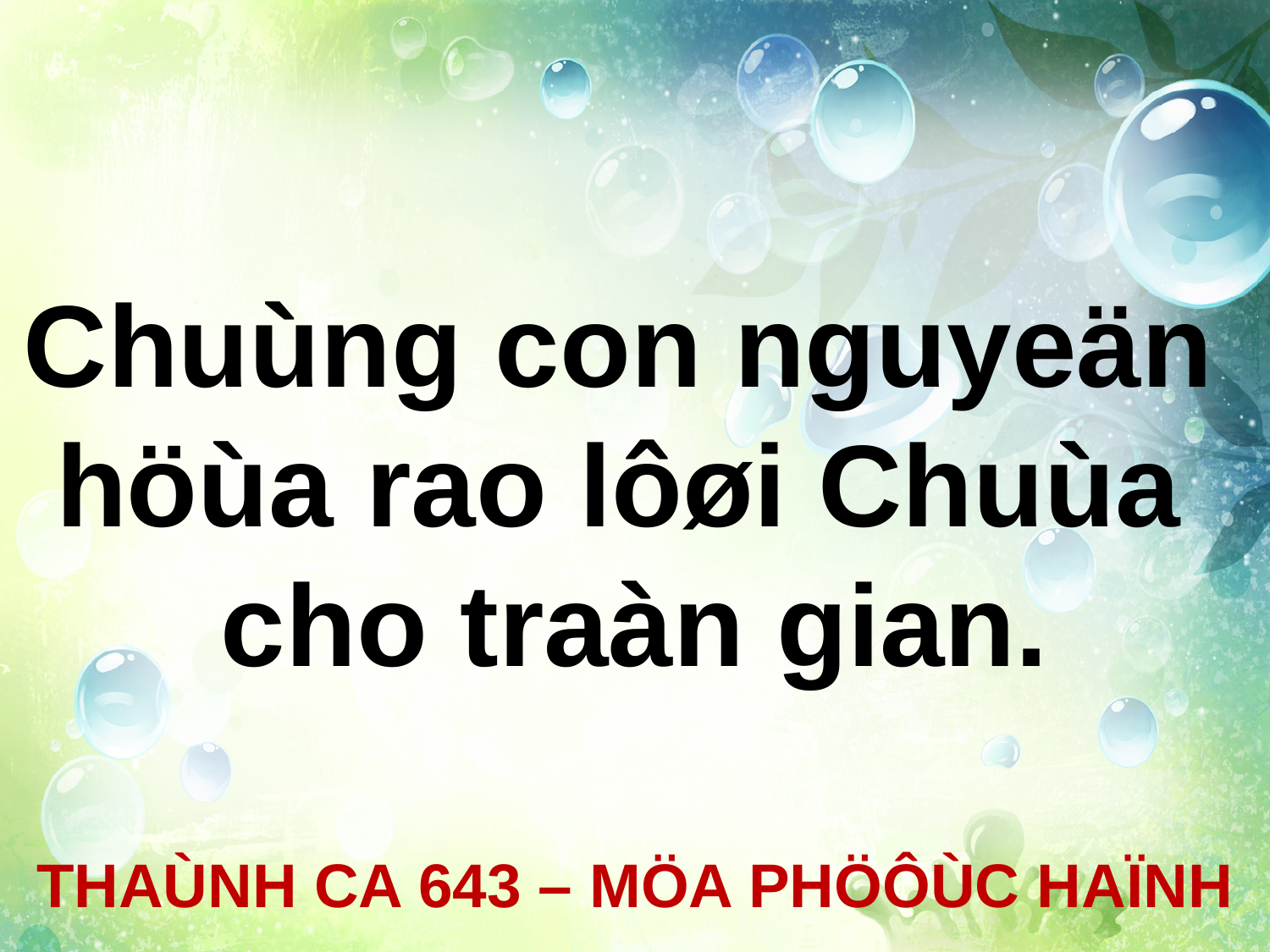

Chuùng con nguyeän
höùa rao lôøi Chuùa
cho traàn gian.
THAÙNH CA 643 – MÖA PHÖÔÙC HAÏNH